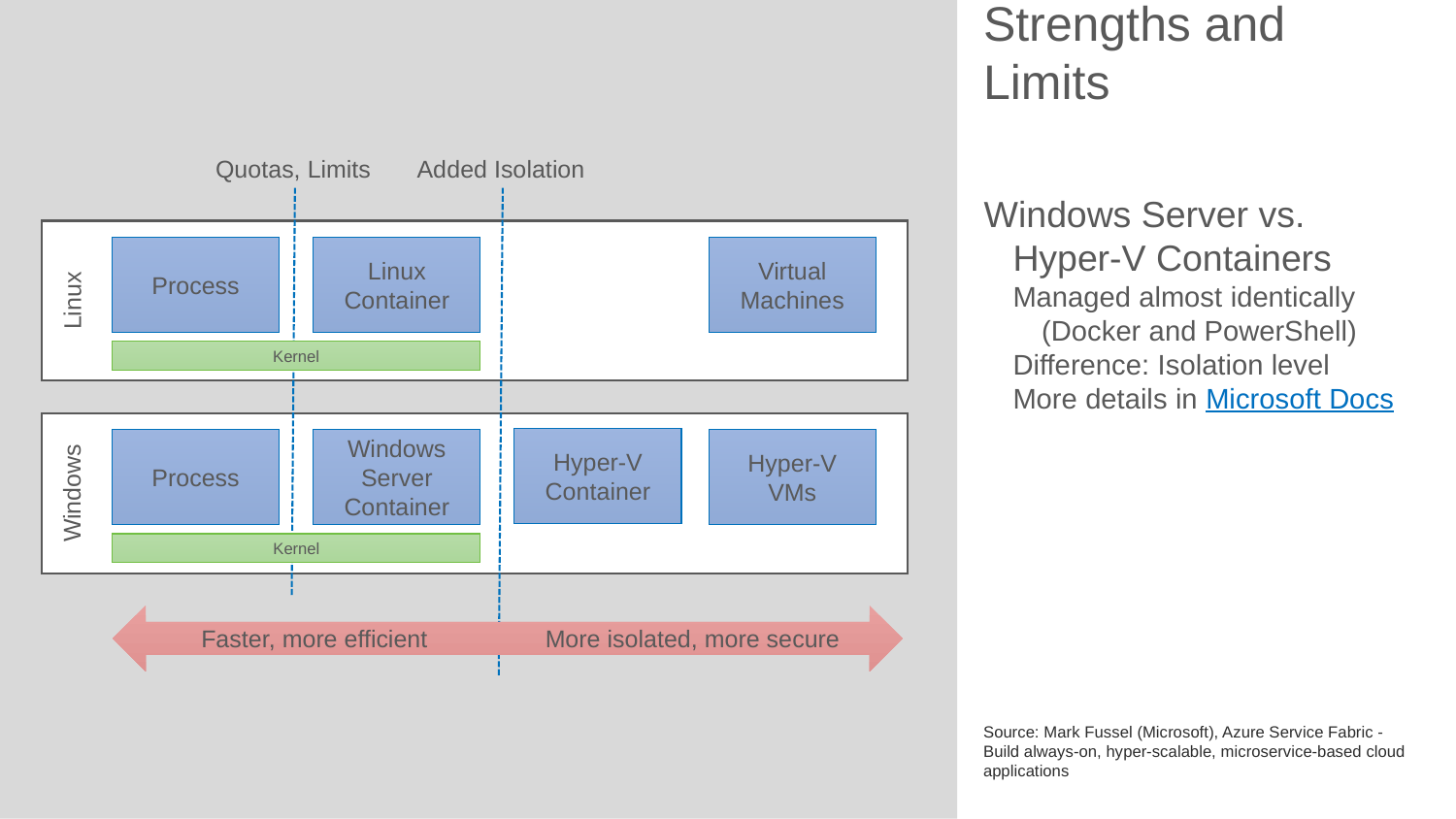

# Strengths and Limits

Quotas, Limits
Added Isolation
Windows Server vs.
Hyper-V Containers
Managed almost identically (Docker and PowerShell)
Difference: Isolation level
More details in Microsoft Docs

Process
Linux Container
Virtual Machines
Linux
Kernel

Hyper-V Container
Process
Windows Server Container
Hyper-V VMs
Windows
Kernel
Faster, more efficient
More isolated, more secure
Source: Mark Fussel (Microsoft), Azure Service Fabric -
Build always-on, hyper-scalable, microservice-based cloud applications